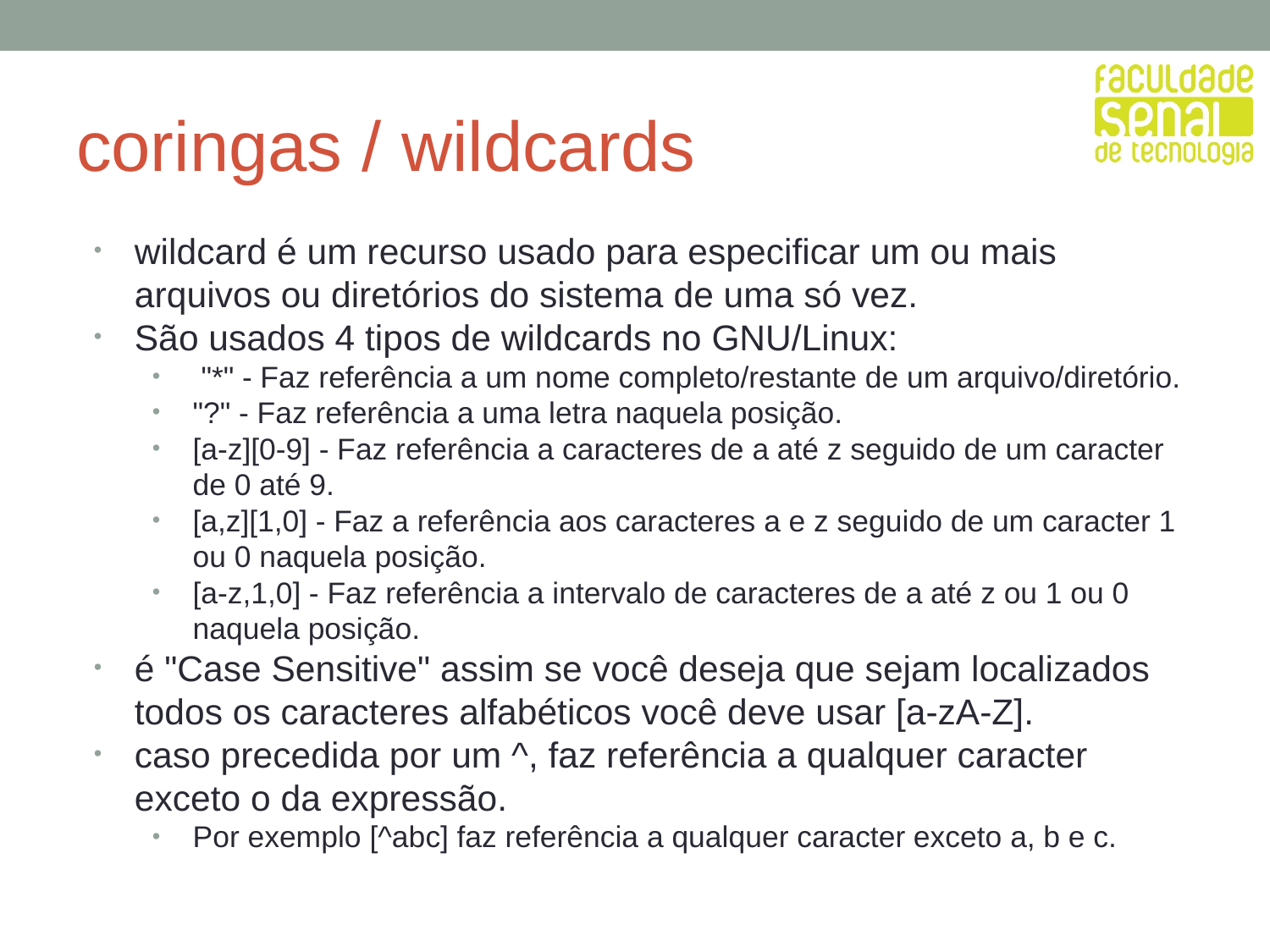

# coringas / wildcards
wildcard é um recurso usado para especificar um ou mais arquivos ou diretórios do sistema de uma só vez.
São usados 4 tipos de wildcards no GNU/Linux:
 "*" - Faz referência a um nome completo/restante de um arquivo/diretório.
"?" - Faz referência a uma letra naquela posição.
[a-z][0-9] - Faz referência a caracteres de a até z seguido de um caracter de 0 até 9.
[a,z][1,0] - Faz a referência aos caracteres a e z seguido de um caracter 1 ou 0 naquela posição.
[a-z,1,0] - Faz referência a intervalo de caracteres de a até z ou 1 ou 0 naquela posição.
é "Case Sensitive" assim se você deseja que sejam localizados todos os caracteres alfabéticos você deve usar [a-zA-Z].
caso precedida por um ^, faz referência a qualquer caracter exceto o da expressão.
Por exemplo [^abc] faz referência a qualquer caracter exceto a, b e c.